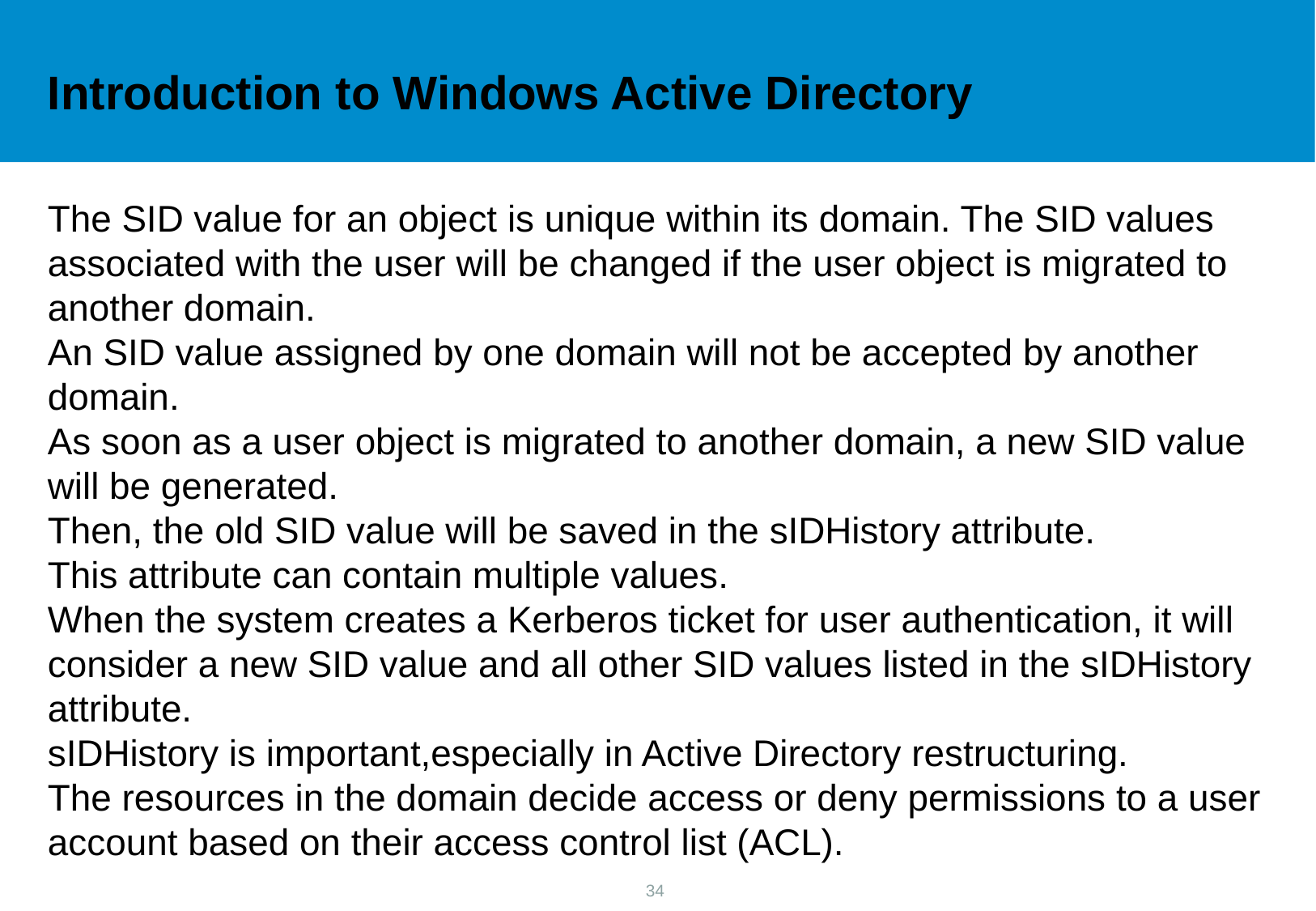

Introduction to Windows Active Directory
The SID value for an object is unique within its domain. The SID values associated with the user will be changed if the user object is migrated to another domain.
An SID value assigned by one domain will not be accepted by another domain.
As soon as a user object is migrated to another domain, a new SID value will be generated.
Then, the old SID value will be saved in the sIDHistory attribute.
This attribute can contain multiple values.
When the system creates a Kerberos ticket for user authentication, it will consider a new SID value and all other SID values listed in the sIDHistory attribute.
sIDHistory is important,especially in Active Directory restructuring.
The resources in the domain decide access or deny permissions to a user account based on their access control list (ACL).